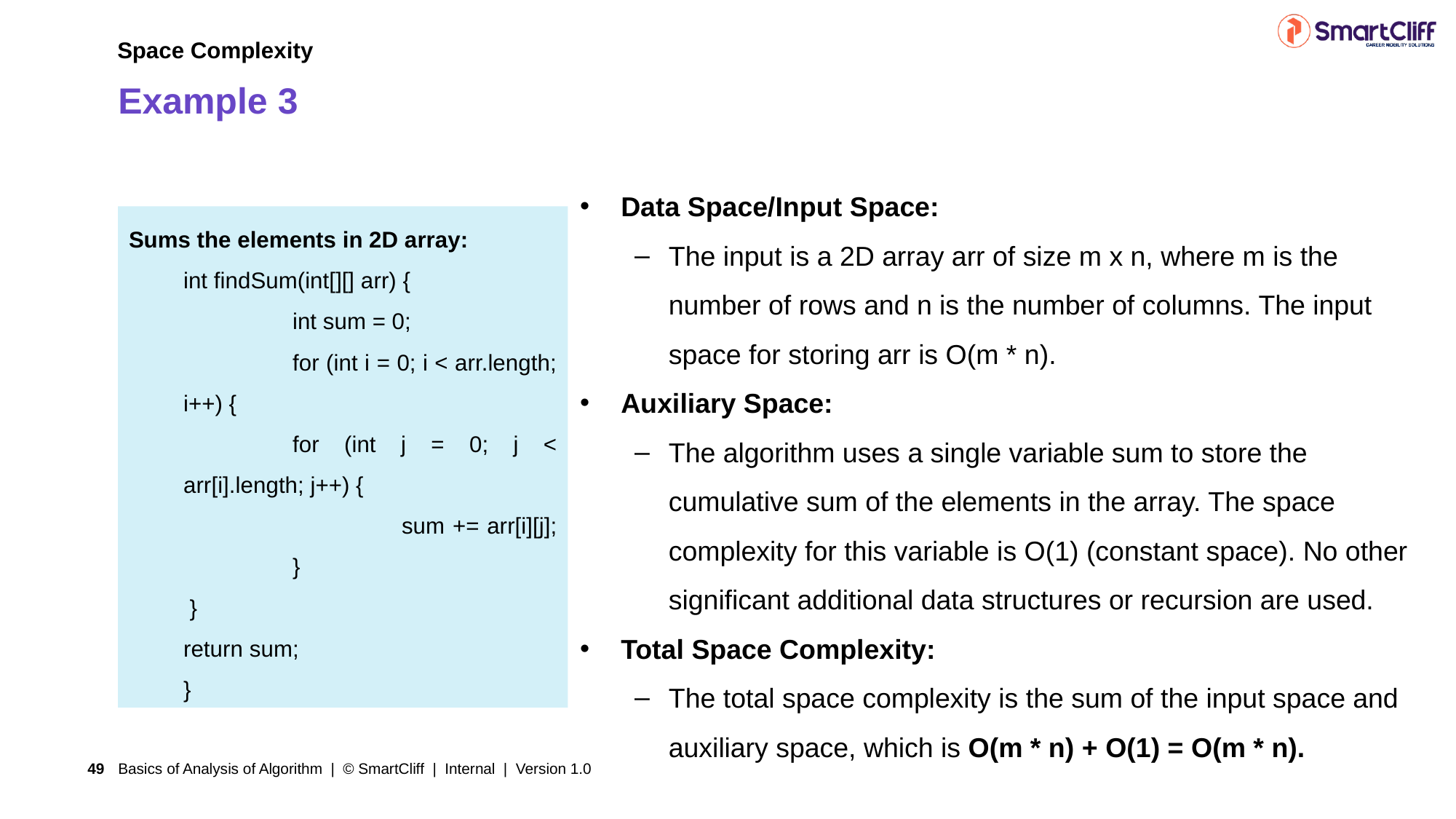

Space Complexity
# Example 3
Data Space/Input Space:
The input is a 2D array arr of size m x n, where m is the number of rows and n is the number of columns. The input space for storing arr is O(m * n).
Auxiliary Space:
The algorithm uses a single variable sum to store the cumulative sum of the elements in the array. The space complexity for this variable is O(1) (constant space). No other significant additional data structures or recursion are used.
Total Space Complexity:
The total space complexity is the sum of the input space and auxiliary space, which is O(m * n) + O(1) = O(m * n).

Sums the elements in 2D array:
int findSum(int[][] arr) {
	int sum = 0;
	for (int i = 0; i < arr.length; i++) {
	for (int j = 0; j < arr[i].length; j++) {
		sum += arr[i][j];
	}
 }
return sum;
}
Basics of Analysis of Algorithm  |  © SmartCliff  |  Internal  |  Version 1.0
49